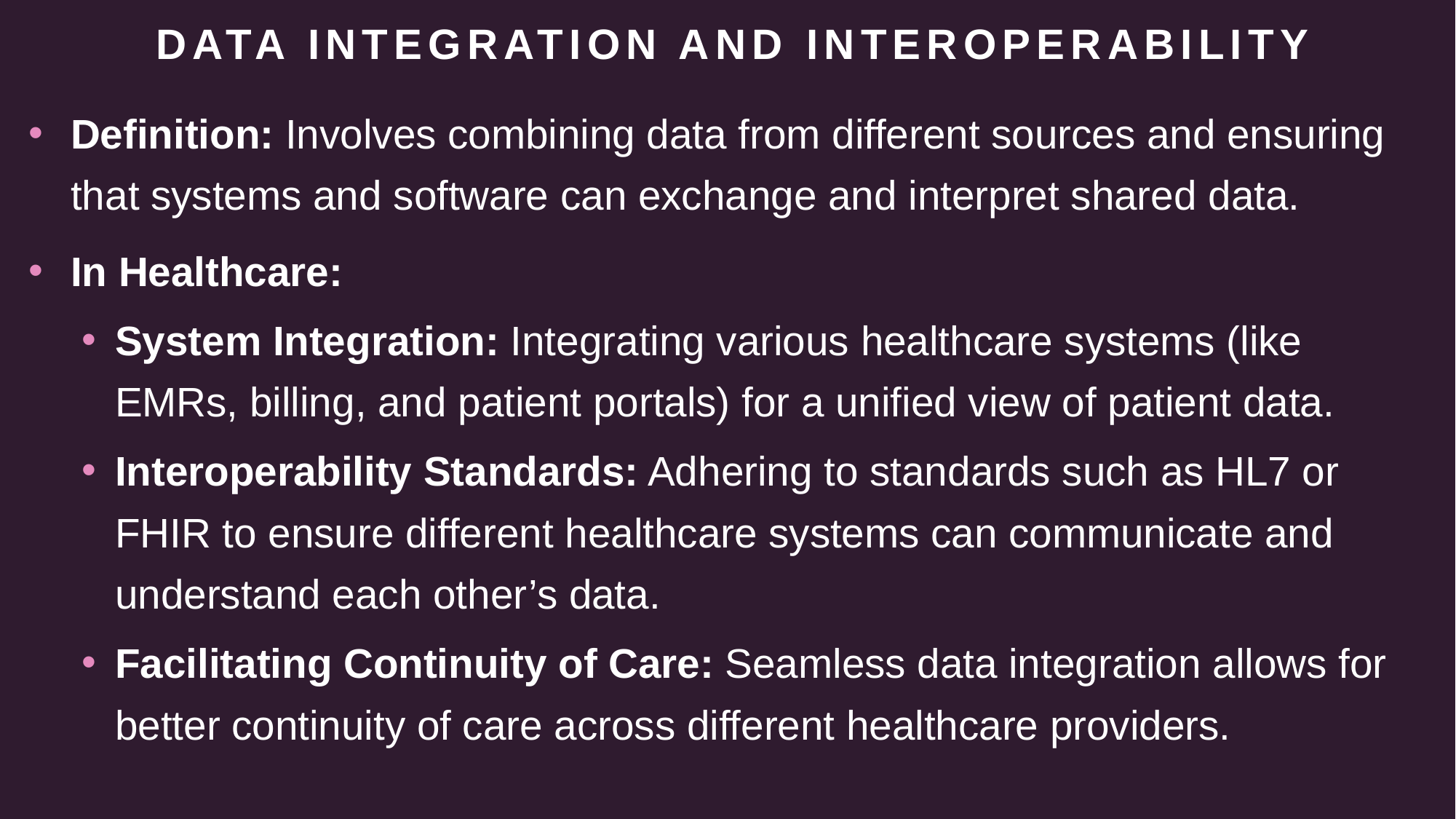

# Data Integration and Interoperability
Definition: Involves combining data from different sources and ensuring that systems and software can exchange and interpret shared data.
In Healthcare:
System Integration: Integrating various healthcare systems (like EMRs, billing, and patient portals) for a unified view of patient data.
Interoperability Standards: Adhering to standards such as HL7 or FHIR to ensure different healthcare systems can communicate and understand each other’s data.
Facilitating Continuity of Care: Seamless data integration allows for better continuity of care across different healthcare providers.